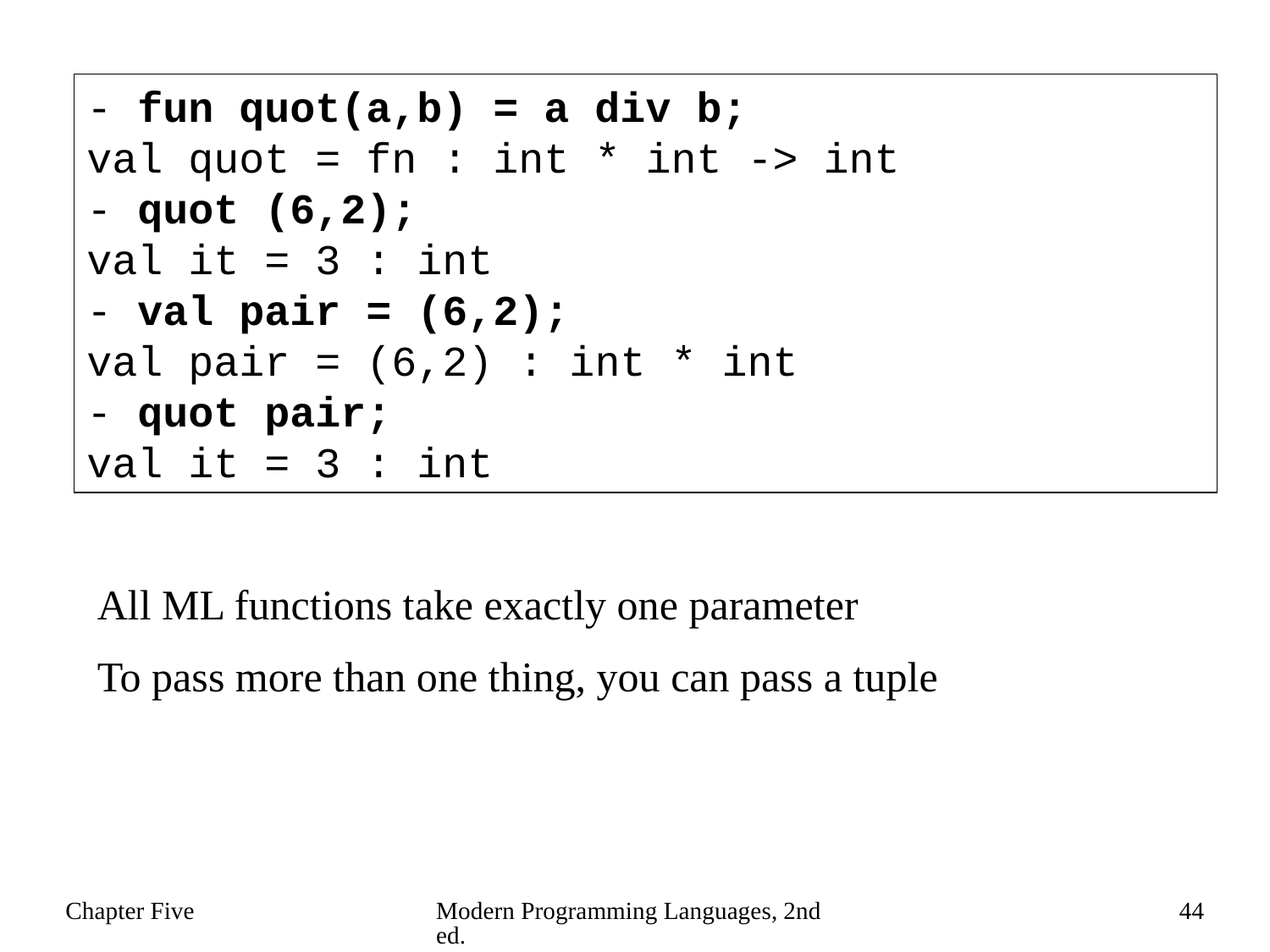

- fun quot(a,b) = a div b;
val quot = fn : int * int -> int
- quot (6,2);
val it = 3 : int
- val pair = (6,2);
val pair = (6,2) : int * int
- quot pair;
val it = 3 : int
All ML functions take exactly one parameter
To pass more than one thing, you can pass a tuple
Chapter Five
Modern Programming Languages, 2nd ed.
44